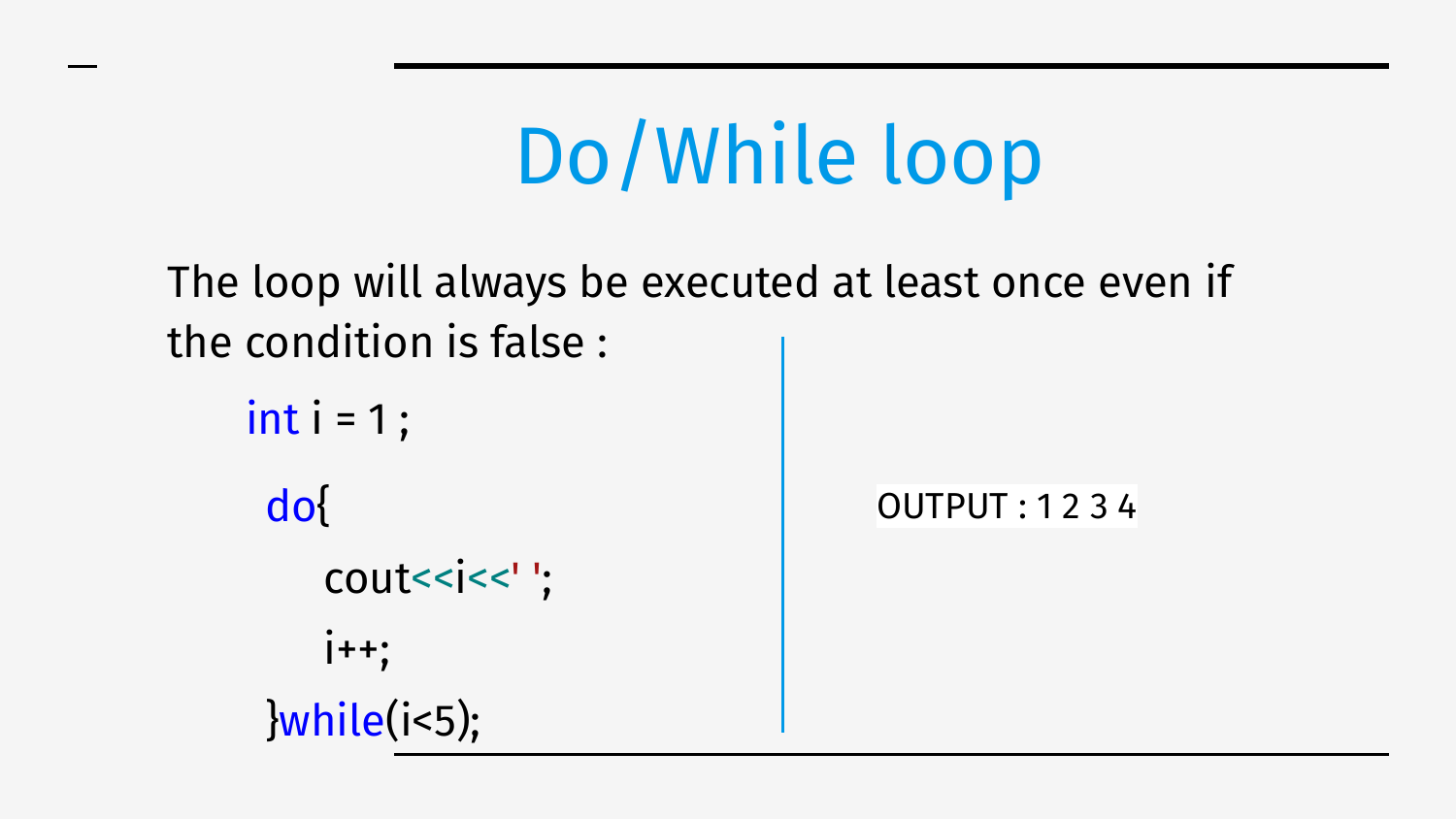

# Do/While loop
The loop will always be executed at least once even if the condition is false :
int i = 1 ;
    	do{
cout<<i<<' ';
i++;
    	}while(i<5);

OUTPUT : 1 2 3 4